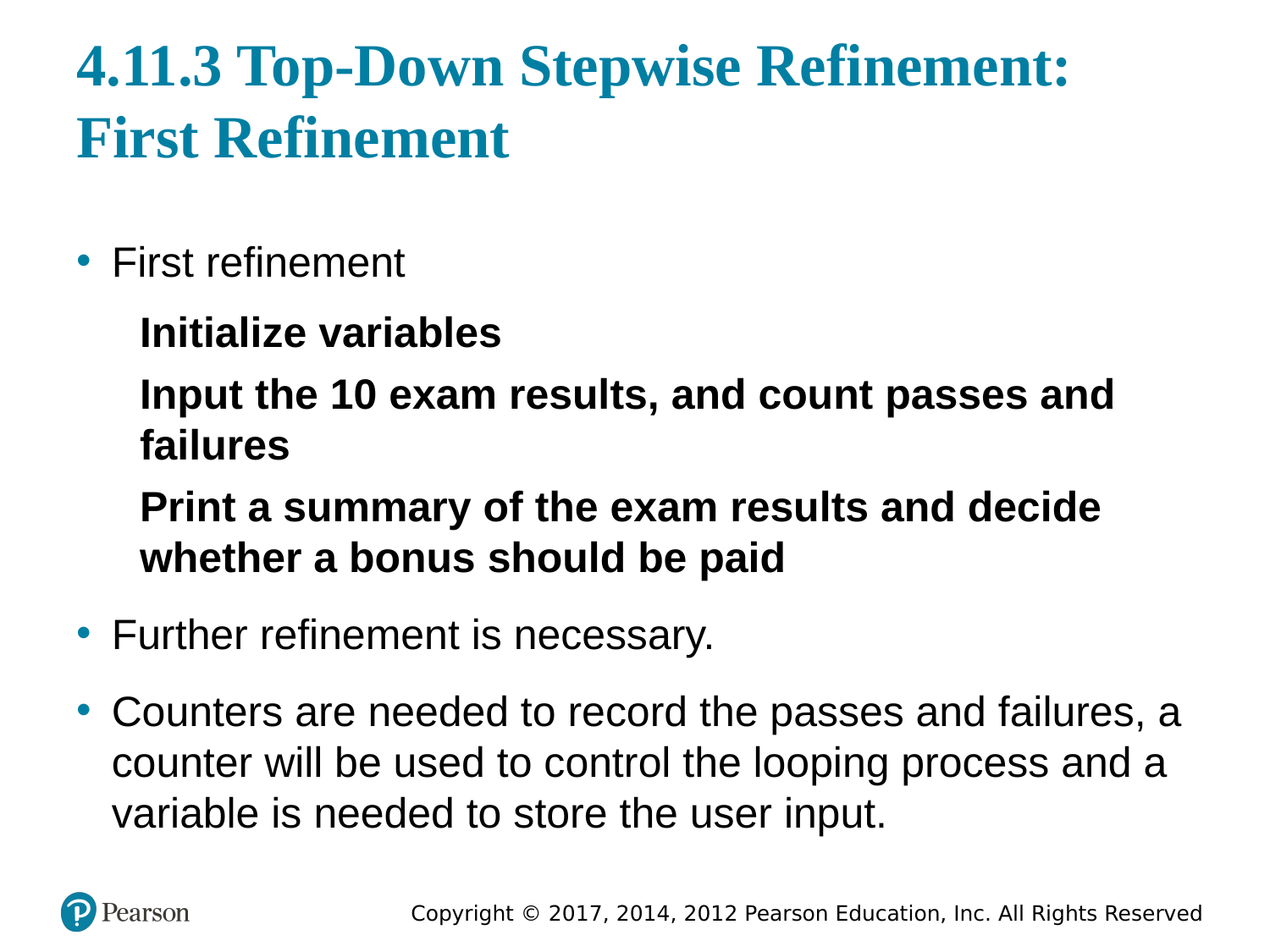

# 4.11.3 Top-Down Stepwise Refinement: First Refinement
First refinement
Initialize variables
Input the 10 exam results, and count passes and failures
Print a summary of the exam results and decide whether a bonus should be paid
Further refinement is necessary.
Counters are needed to record the passes and failures, a counter will be used to control the looping process and a variable is needed to store the user input.